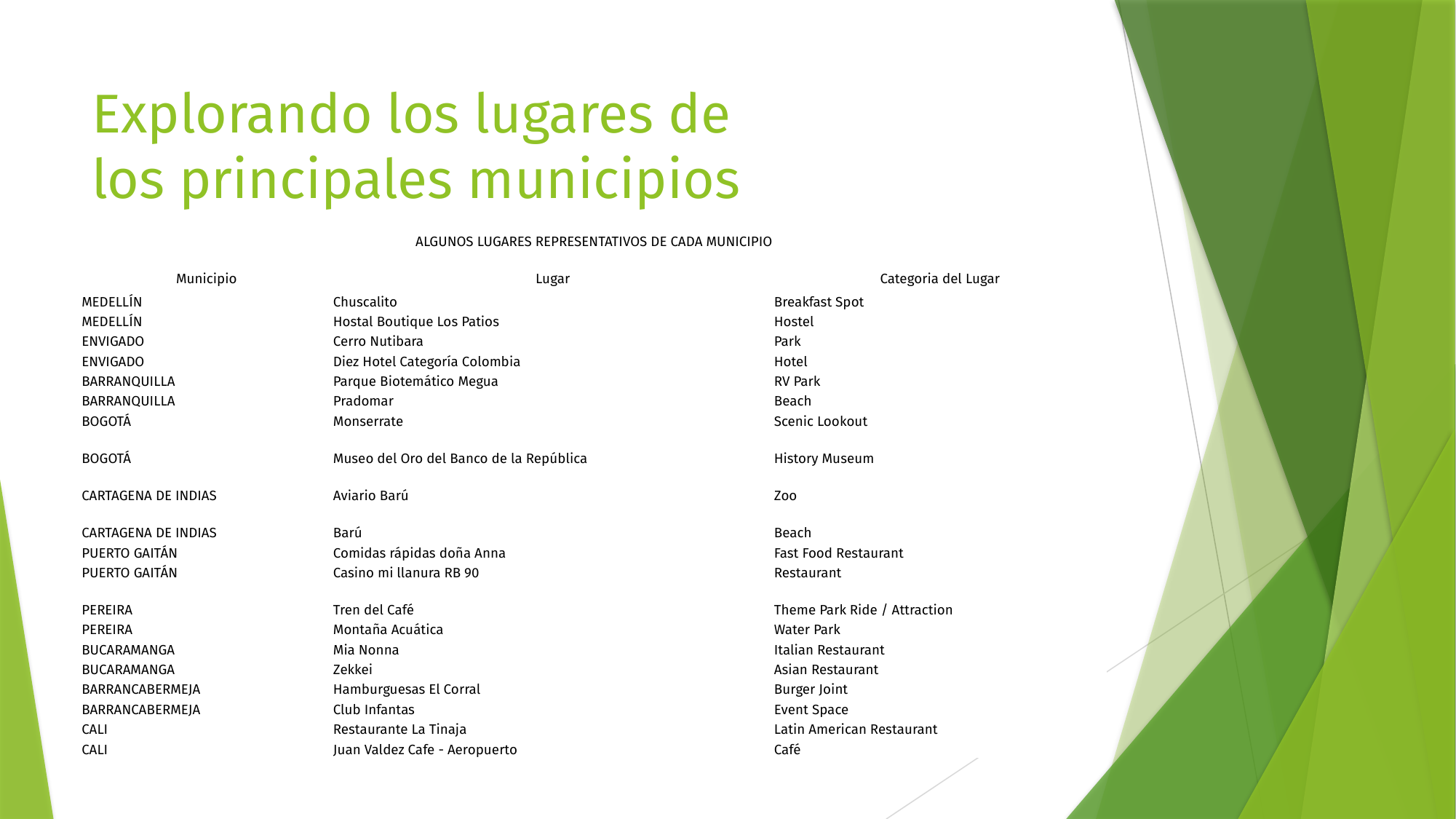

# Explorando los lugares de los principales municipios
| ALGUNOS LUGARES REPRESENTATIVOS DE CADA MUNICIPIO |  |  |
| --- | --- | --- |
|  |  |  |
| Municipio | Lugar | Categoria del Lugar |
| MEDELLÍN | Chuscalito | Breakfast Spot |
| MEDELLÍN | Hostal Boutique Los Patios | Hostel |
| ENVIGADO | Cerro Nutibara | Park |
| ENVIGADO | Diez Hotel Categoría Colombia | Hotel |
| BARRANQUILLA | Parque Biotemático Megua | RV Park |
| BARRANQUILLA | Pradomar | Beach |
| BOGOTÁ | Monserrate | Scenic Lookout |
| BOGOTÁ | Museo del Oro del Banco de la República | History Museum |
| CARTAGENA DE INDIAS | Aviario Barú | Zoo |
| CARTAGENA DE INDIAS | Barú | Beach |
| PUERTO GAITÁN | Comidas rápidas doña Anna | Fast Food Restaurant |
| PUERTO GAITÁN | Casino mi llanura RB 90 | Restaurant |
| PEREIRA | Tren del Café | Theme Park Ride / Attraction |
| PEREIRA | Montaña Acuática | Water Park |
| BUCARAMANGA | Mia Nonna | Italian Restaurant |
| BUCARAMANGA | Zekkei | Asian Restaurant |
| BARRANCABERMEJA | Hamburguesas El Corral | Burger Joint |
| BARRANCABERMEJA | Club Infantas | Event Space |
| CALI | Restaurante La Tinaja | Latin American Restaurant |
| CALI | Juan Valdez Cafe - Aeropuerto | Café |